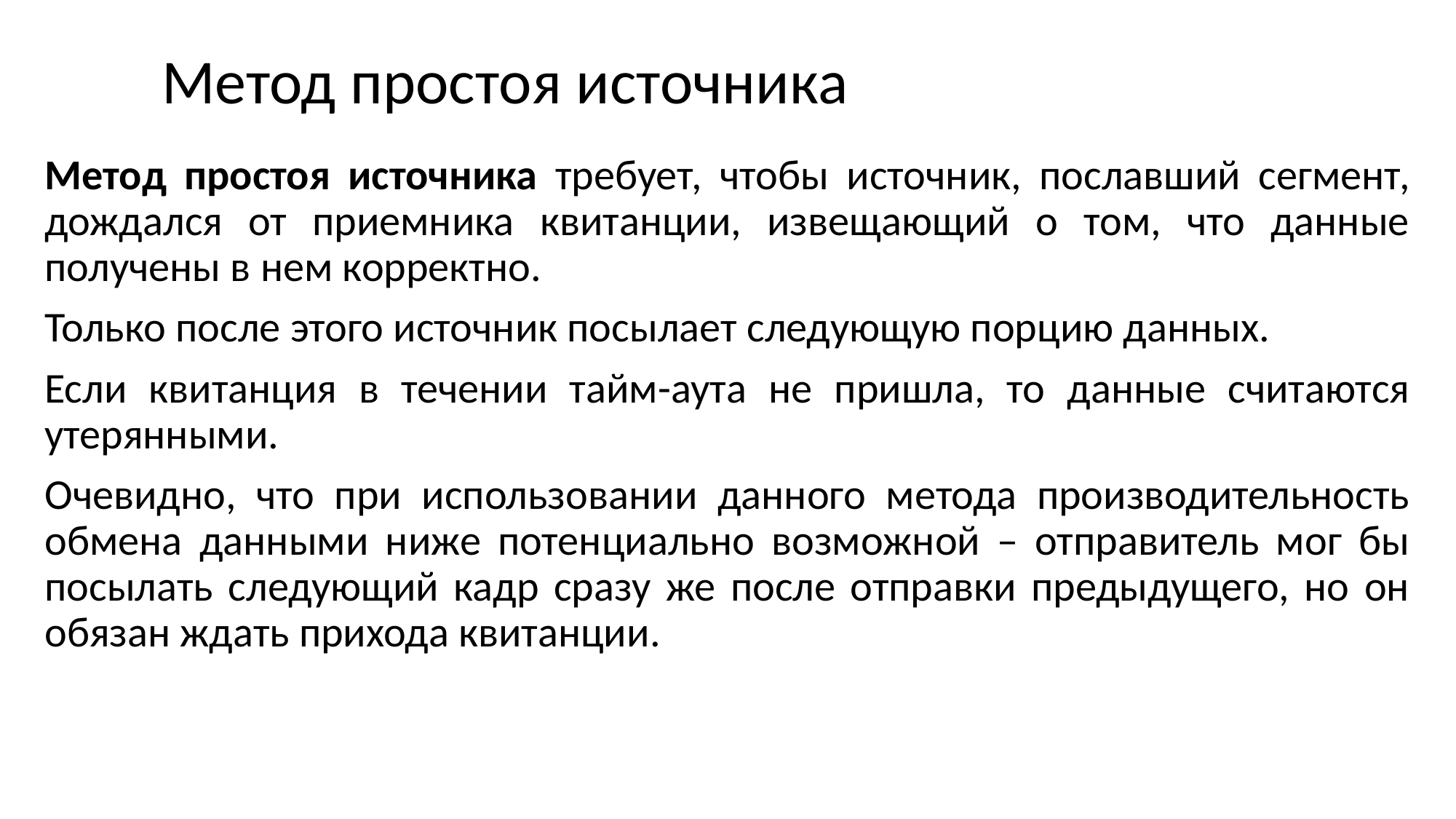

# Метод простоя источника
Метод простоя источника требует, чтобы источник, пославший сегмент, дождался от приемника квитанции, извещающий о том, что данные получены в нем корректно.
Только после этого источник посылает следующую порцию данных.
Если квитанция в течении тайм-аута не пришла, то данные считаются утерянными.
Очевидно, что при использовании данного метода производительность обмена данными ниже потенциально возможной – отправитель мог бы посылать следующий кадр сразу же после отправки предыдущего, но он обязан ждать прихода квитанции.